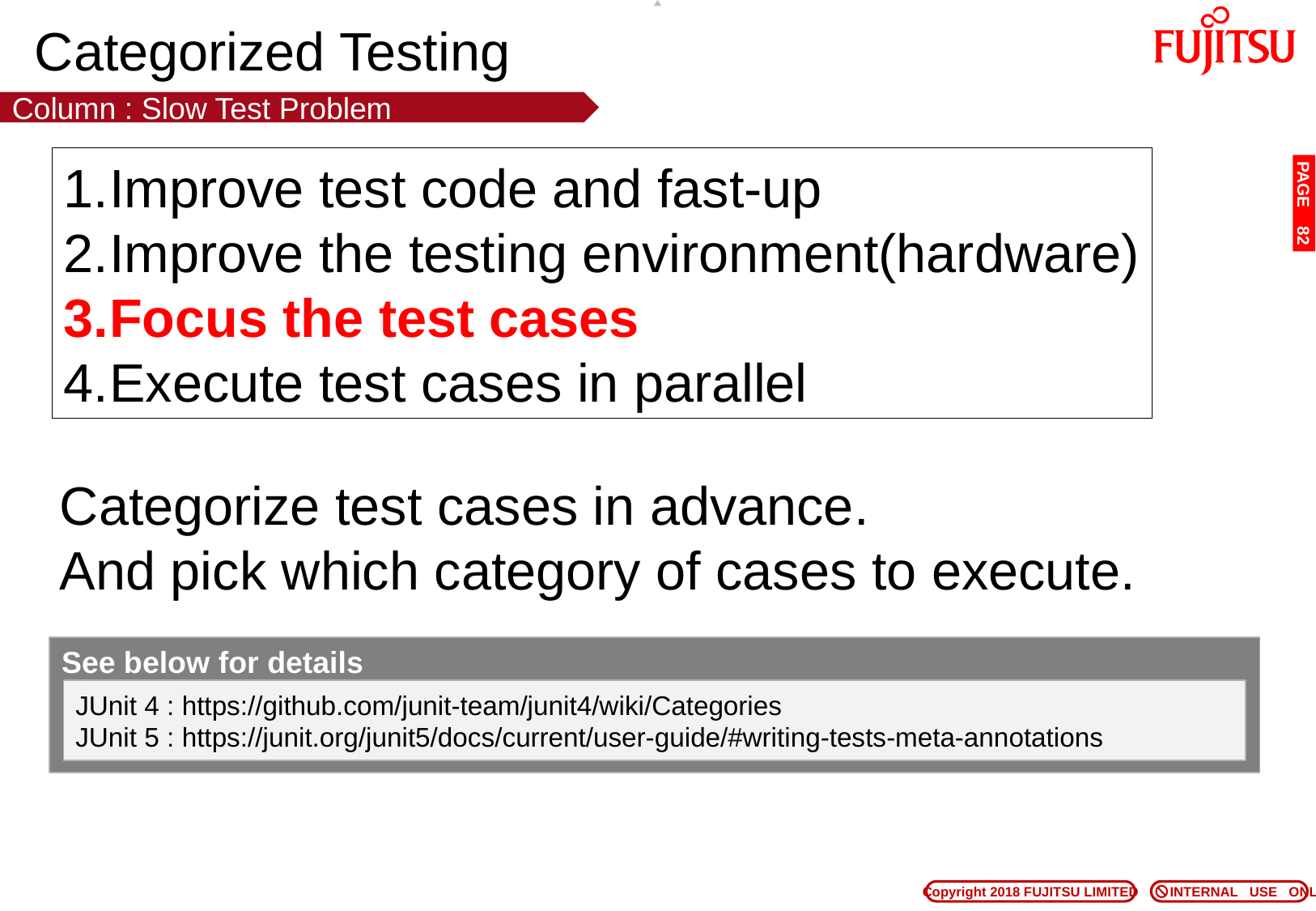

# Categorized Testing
Column : Slow Test Problem
Improve test code and fast-up
Improve the testing environment(hardware)
Focus the test cases
Execute test cases in parallel
PAGE    82
Categorize test cases in advance.
And pick which category of cases to execute.
See below for details
JUnit 4 : https://github.com/junit-team/junit4/wiki/Categories
JUnit 5 : https://junit.org/junit5/docs/current/user-guide/#writing-tests-meta-annotations